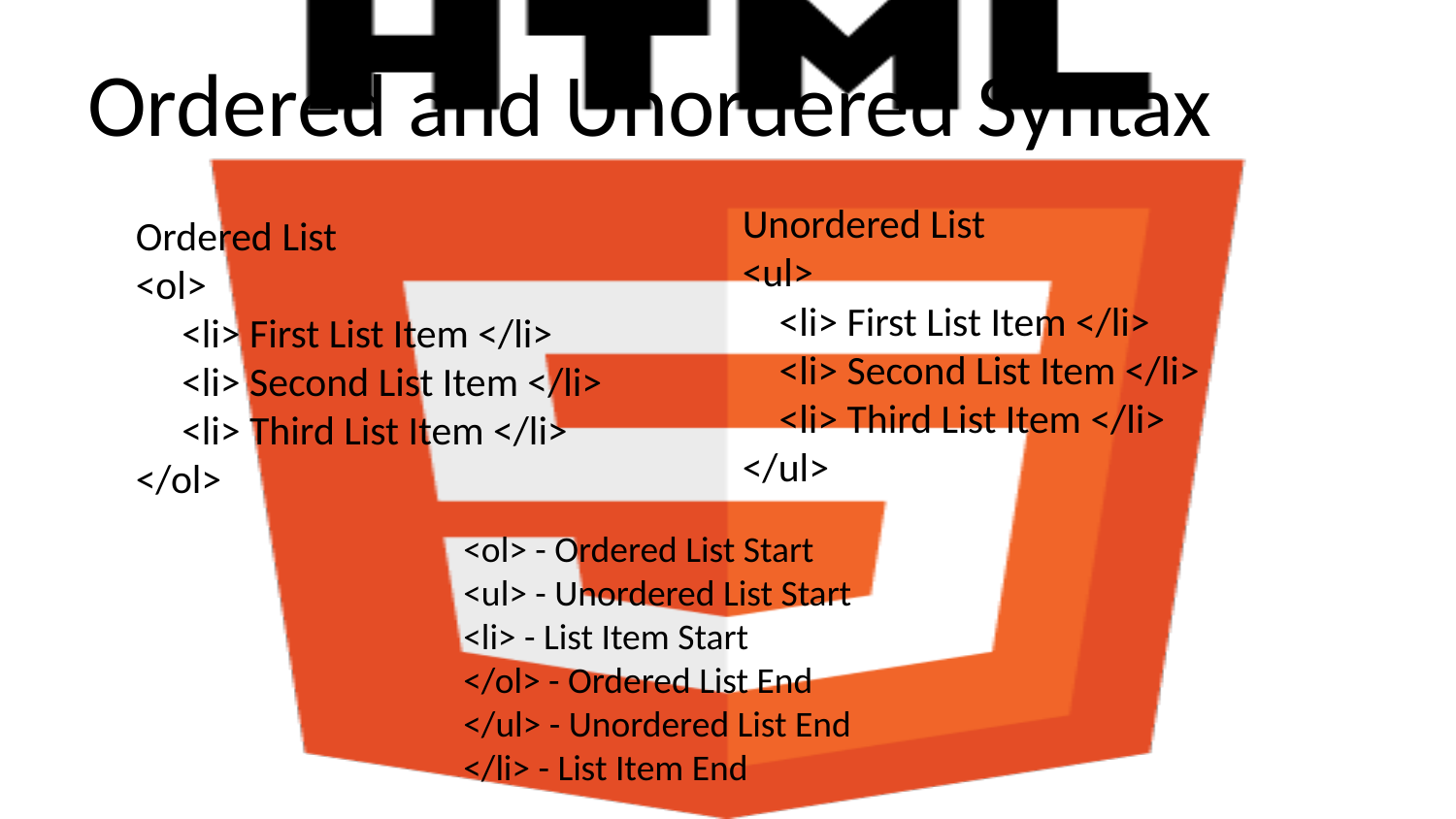

# Ordered and Unordered Syntax
Unordered List
<ul>
    <li> First List Item </li>
    <li> Second List Item </li>
    <li> Third List Item </li>
</ul>
Ordered List
<ol>
     <li> First List Item </li>
     <li> Second List Item </li>
     <li> Third List Item </li>
</ol>
<ol> - Ordered List Start
<ul> - Unordered List Start
<li> - List Item Start
</ol> - Ordered List End
</ul> - Unordered List End
</li> - List Item End